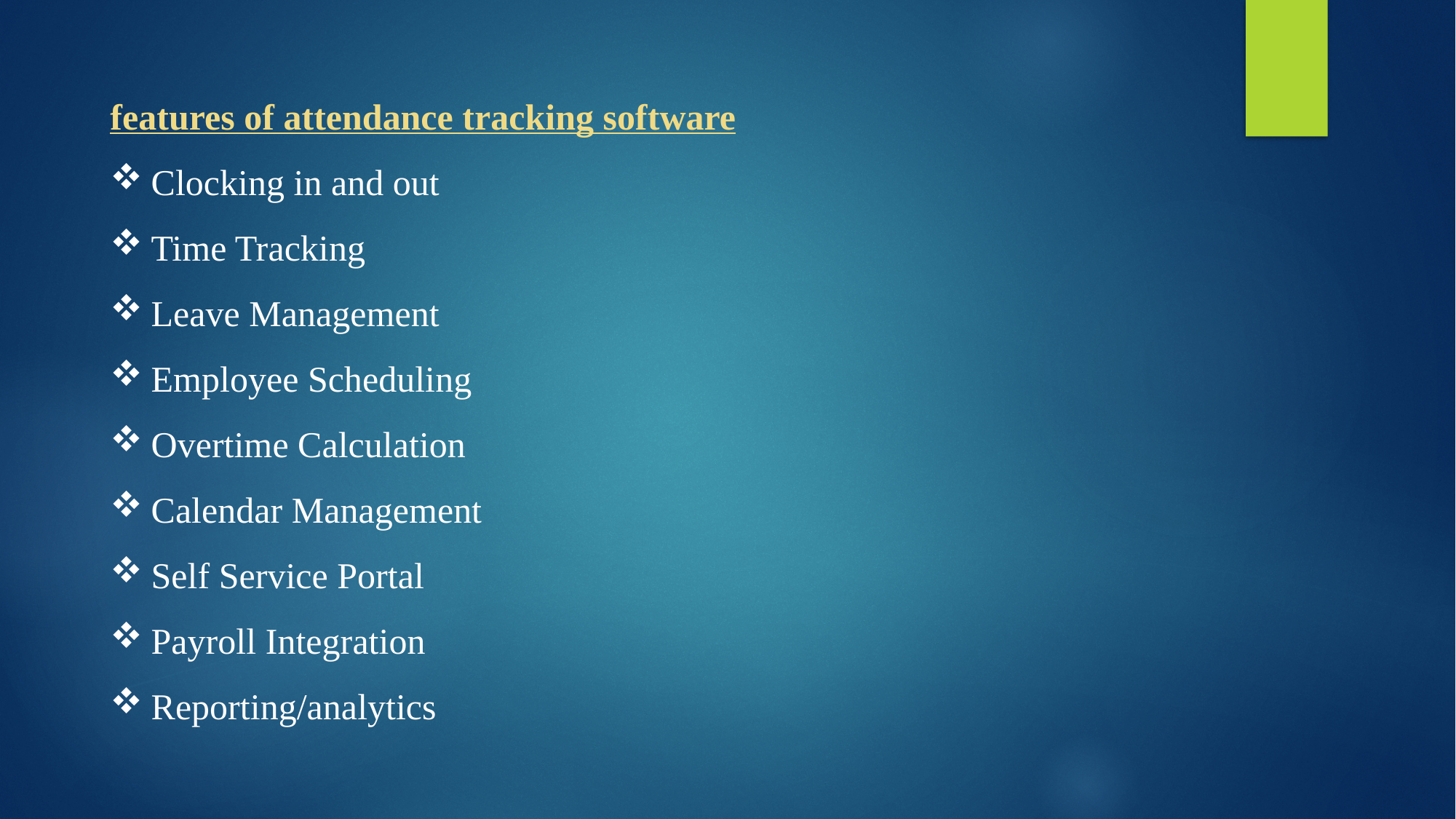

features of attendance tracking software
Clocking in and out
Time Tracking
Leave Management
Employee Scheduling
Overtime Calculation
Calendar Management
Self Service Portal
Payroll Integration
Reporting/analytics